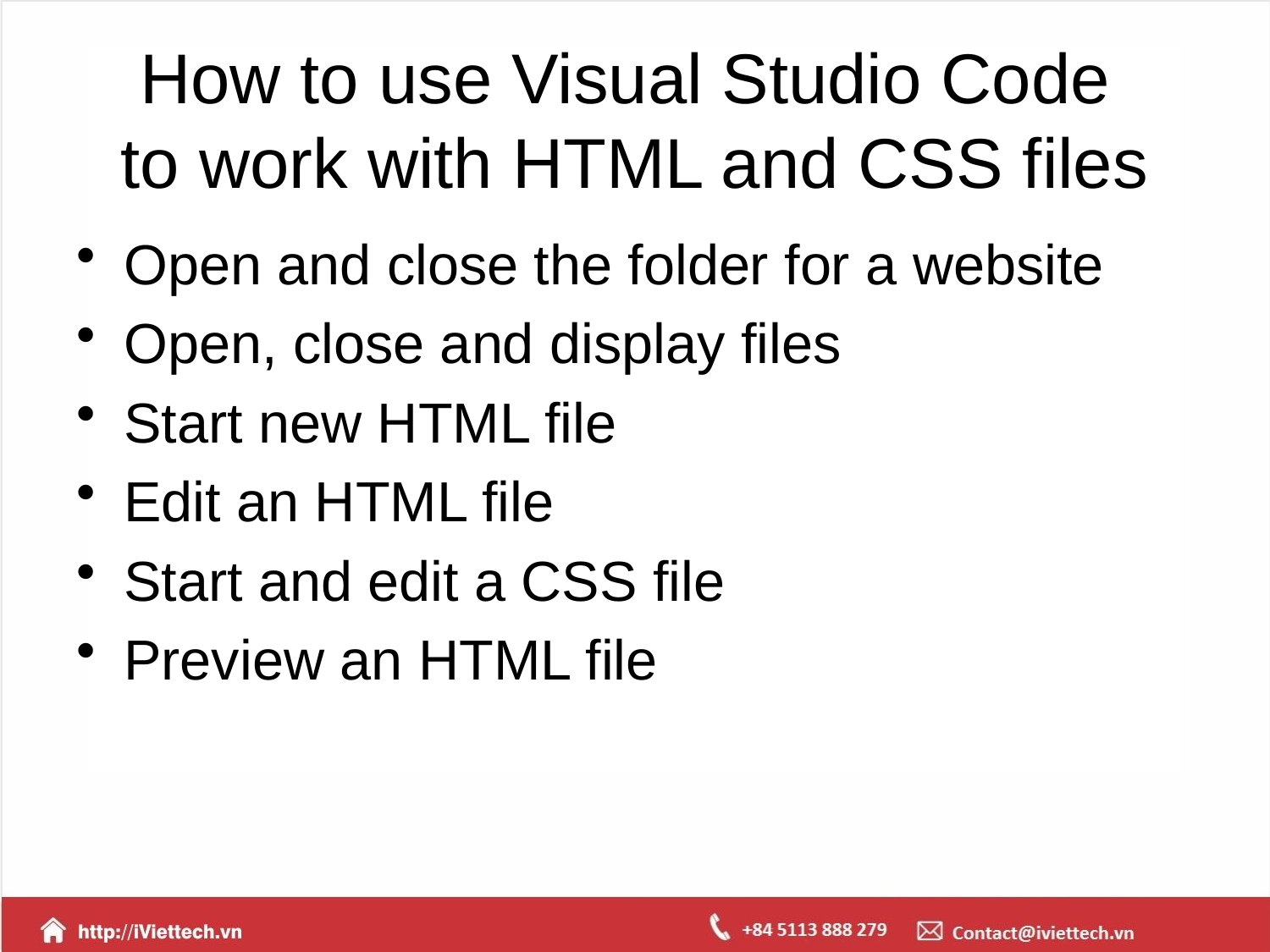

# How to use Visual Studio Code to work with HTML and CSS files
Open and close the folder for a website
Open, close and display files
Start new HTML file
Edit an HTML file
Start and edit a CSS file
Preview an HTML file